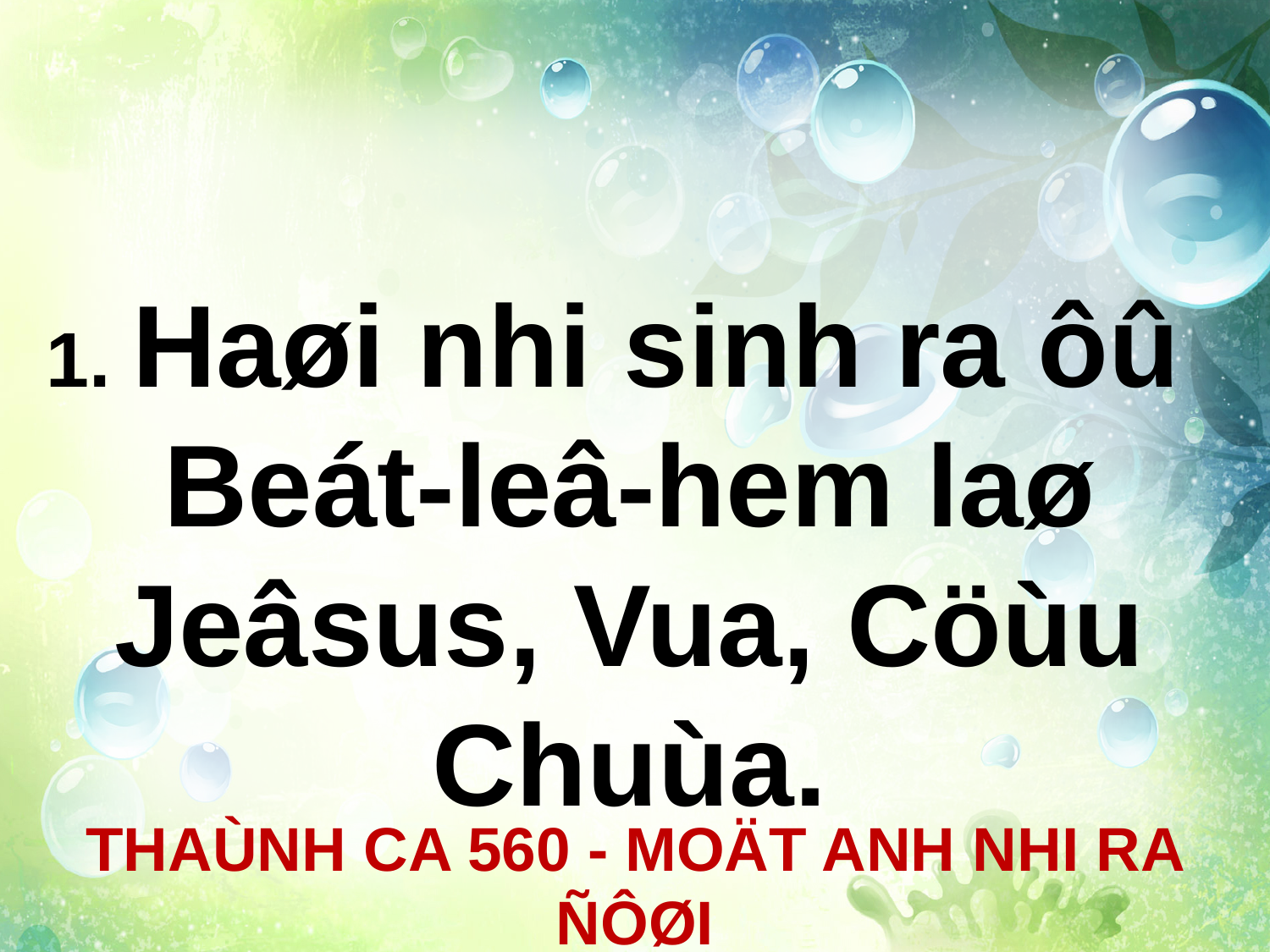

1. Haøi nhi sinh ra ôû
Beát-leâ-hem laø Jeâsus, Vua, Cöùu Chuùa.
THAÙNH CA 560 - MOÄT ANH NHI RA ÑÔØI